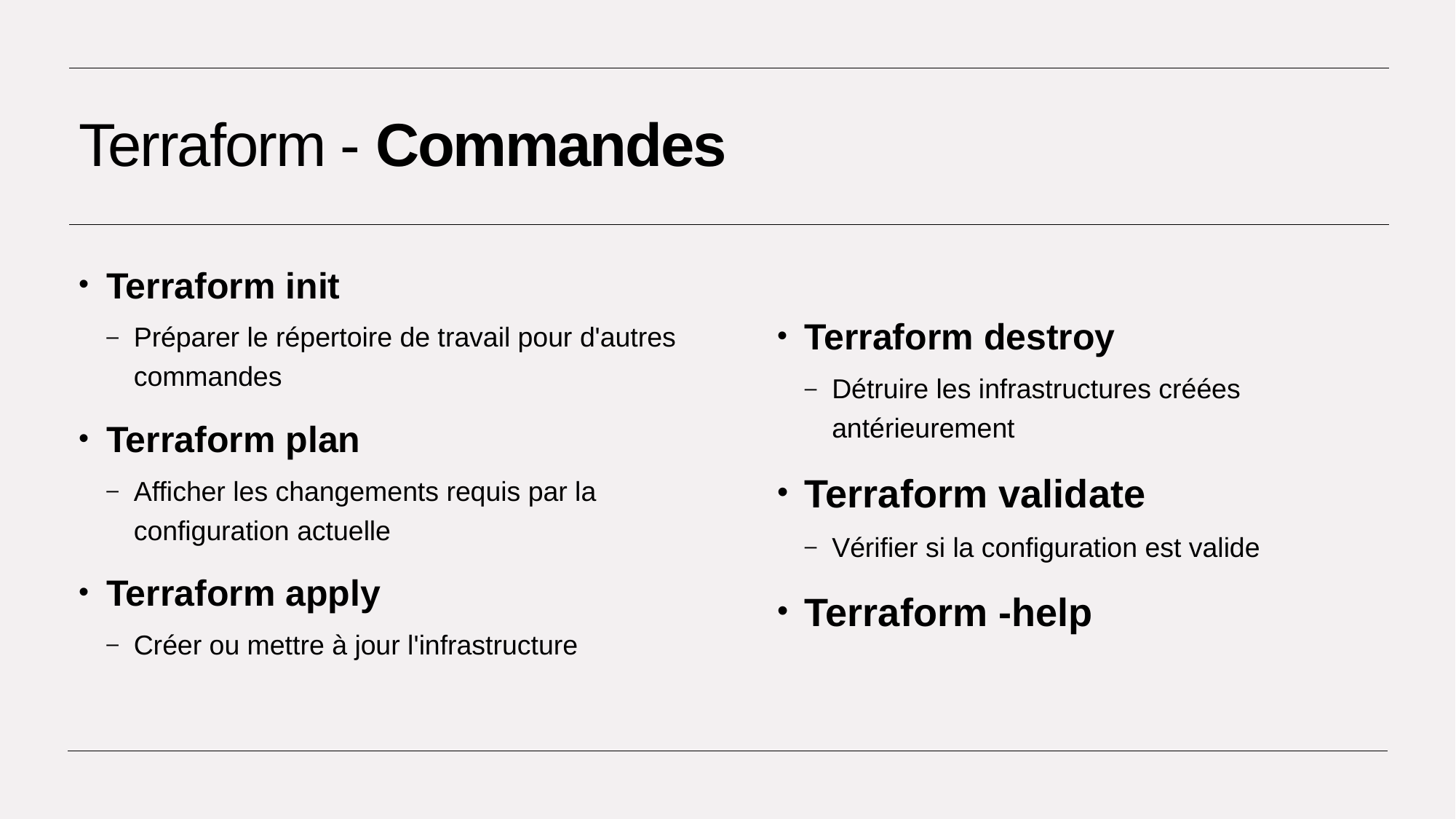

# Terraform - Commandes
Terraform init
Préparer le répertoire de travail pour d'autres commandes
Terraform plan
Afficher les changements requis par la configuration actuelle
Terraform apply
Créer ou mettre à jour l'infrastructure

Terraform destroy
Détruire les infrastructures créées antérieurement
Terraform validate
Vérifier si la configuration est valide
Terraform -help